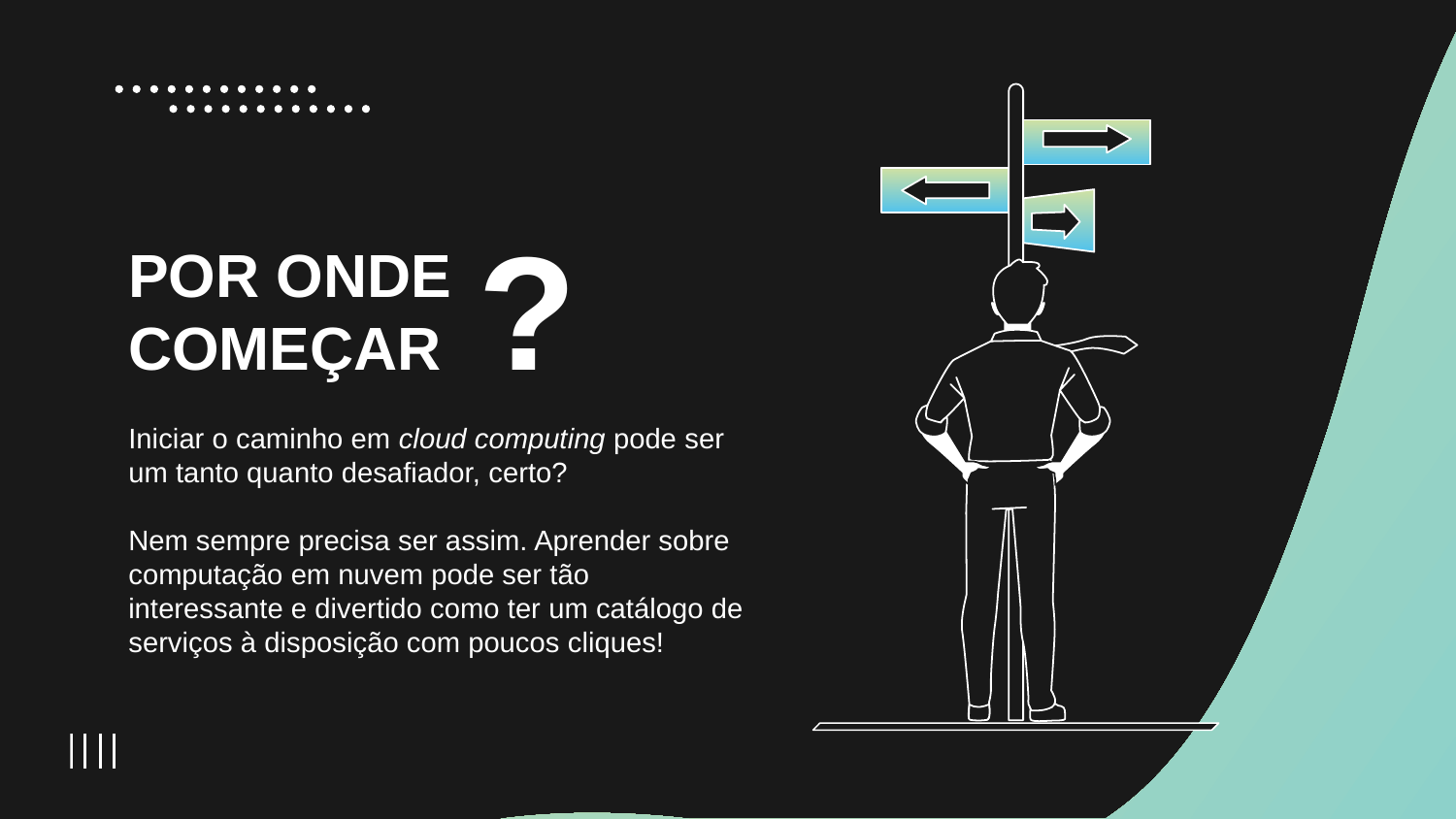

# POR ONDE COMEÇAR
?
Iniciar o caminho em cloud computing pode ser um tanto quanto desafiador, certo?

Nem sempre precisa ser assim. Aprender sobre computação em nuvem pode ser tão interessante e divertido como ter um catálogo de serviços à disposição com poucos cliques!